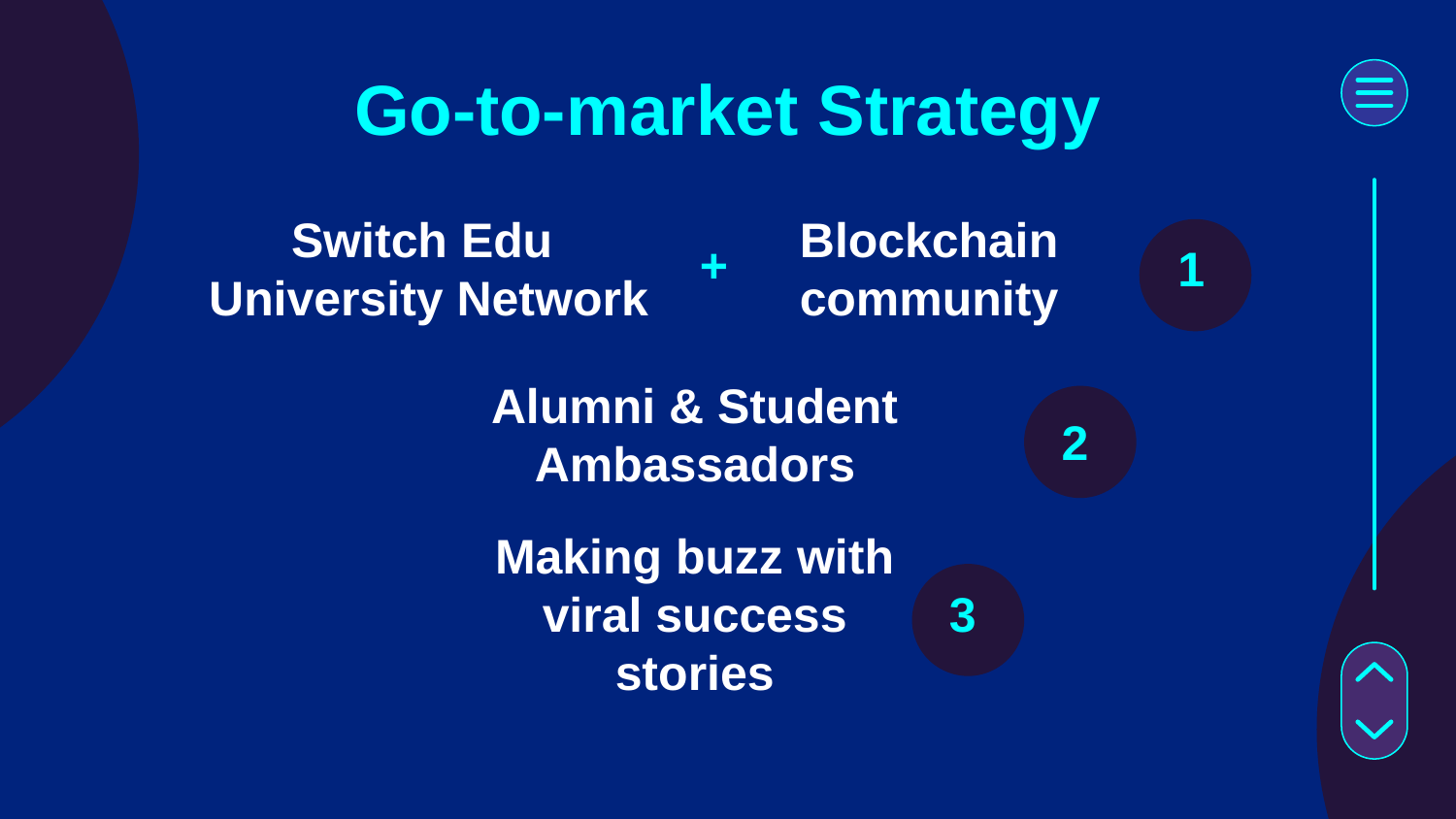

Go-to-market Strategy
Switch Edu
University Network

Blockchain community
 +
 1

Alumni & Student Ambassadors
 2
Making buzz with viral success stories

 3